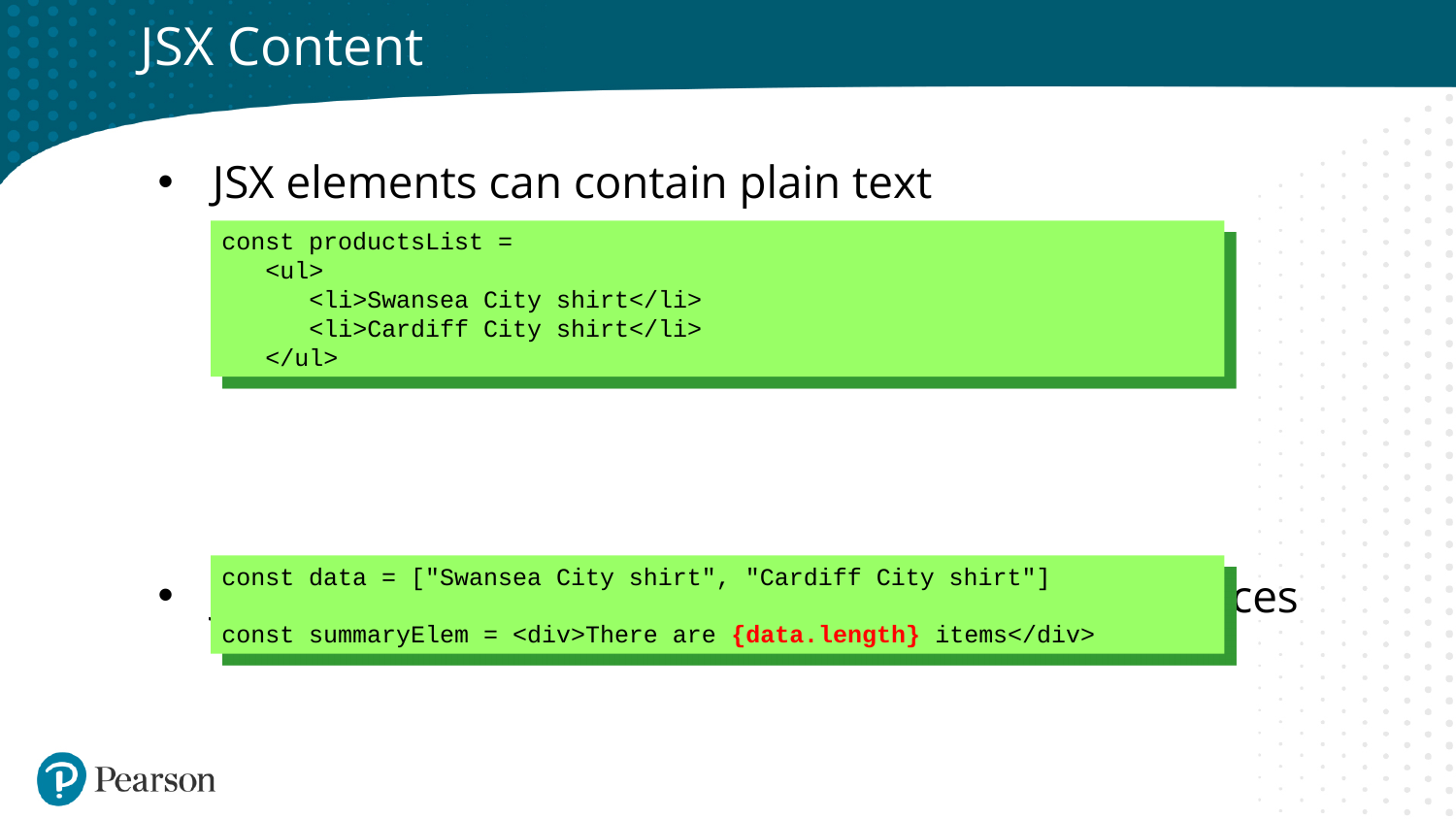

# JSX Content
JSX elements can contain plain text

JSX elements can contain JS expressions in {} braces

const productsList =
   <ul>
      <li>Swansea City shirt</li>
      <li>Cardiff City shirt</li>
   </ul>
const data = ["Swansea City shirt", "Cardiff City shirt"]

const summaryElem = <div>There are {data.length} items</div>